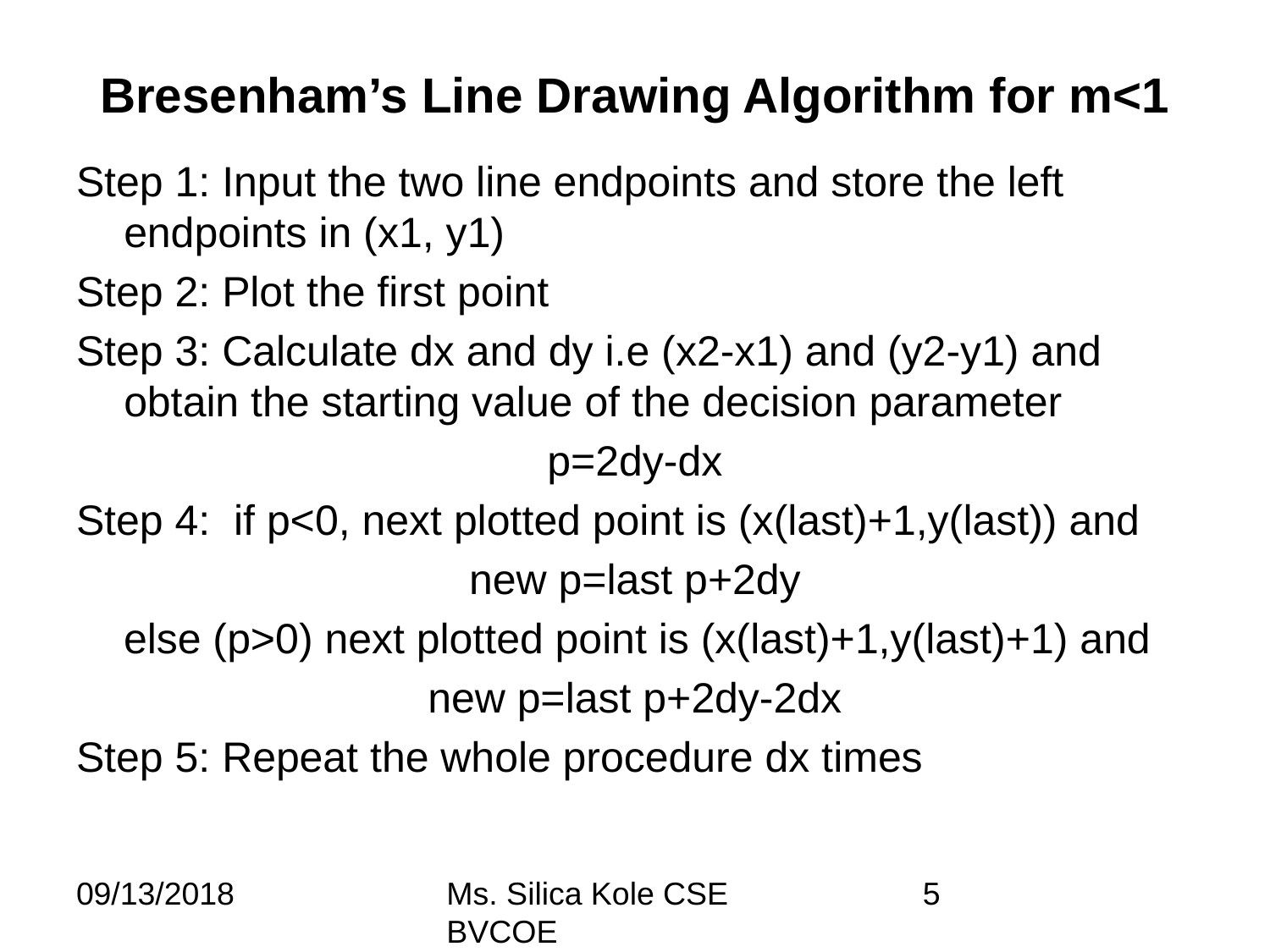

# Bresenham’s Line Drawing Algorithm for m<1
Step 1: Input the two line endpoints and store the left endpoints in (x1, y1)
Step 2: Plot the first point
Step 3: Calculate dx and dy i.e (x2-x1) and (y2-y1) and obtain the starting value of the decision parameter
p=2dy-dx
Step 4:  if p<0, next plotted point is (x(last)+1,y(last)) and
new p=last p+2dy
    else (p>0) next plotted point is (x(last)+1,y(last)+1) and
new p=last p+2dy-2dx
Step 5: Repeat the whole procedure dx times

09/13/2018
Ms. Silica Kole CSE BVCOE
5